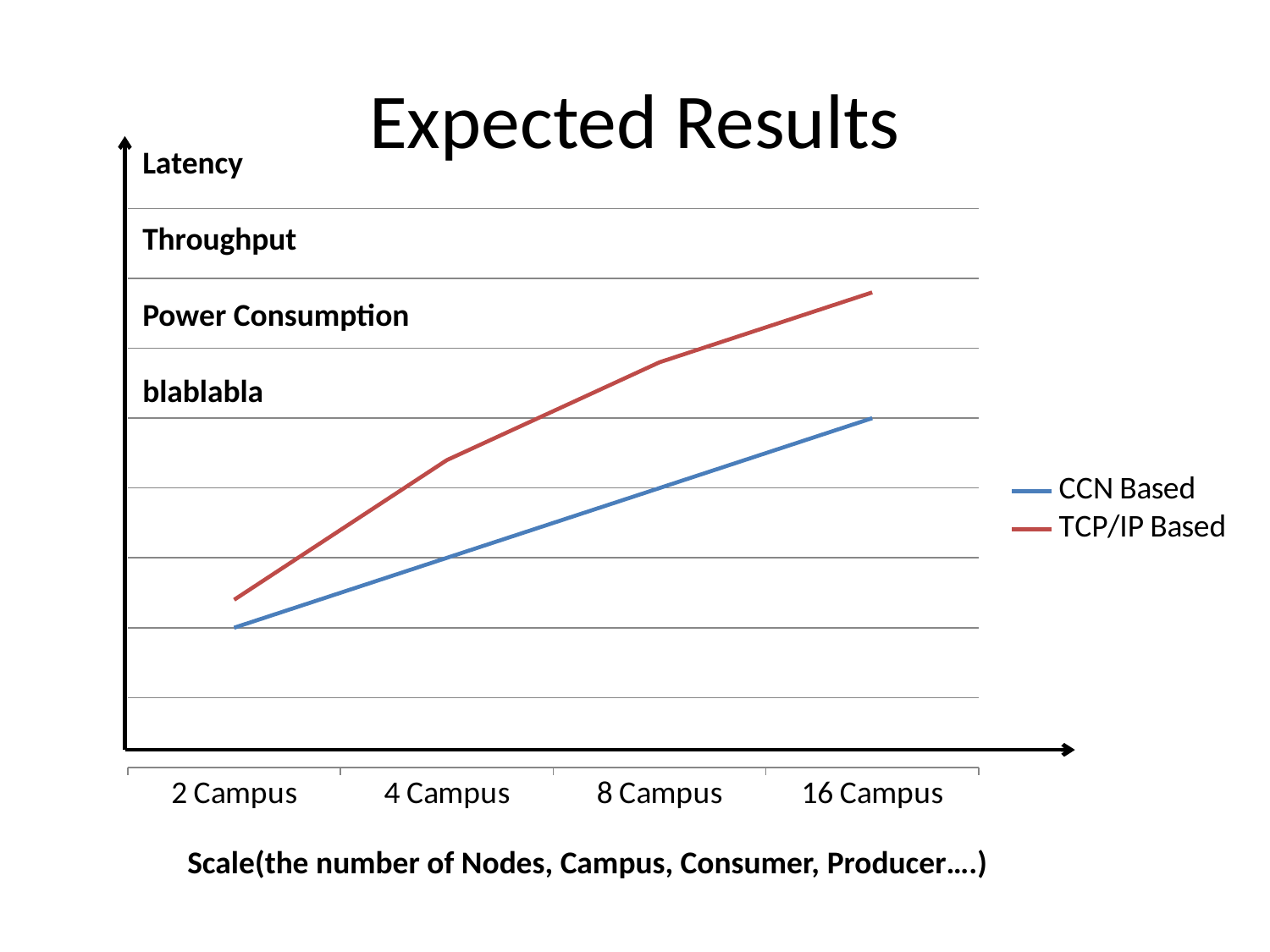

# Expected Results
Latency

Throughput

Power Consumption

blablabla

### Chart

| Category | CCN Based | TCP/IP Based |
|---|---|---|
| 2 Campus | 2.0 | 2.4 |
| 4 Campus | 3.0 | 4.4 |
| 8 Campus | 4.0 | 5.8 |
| 16 Campus | 5.0 | 6.8 |
Scale(the number of Nodes, Campus, Consumer, Producer….)